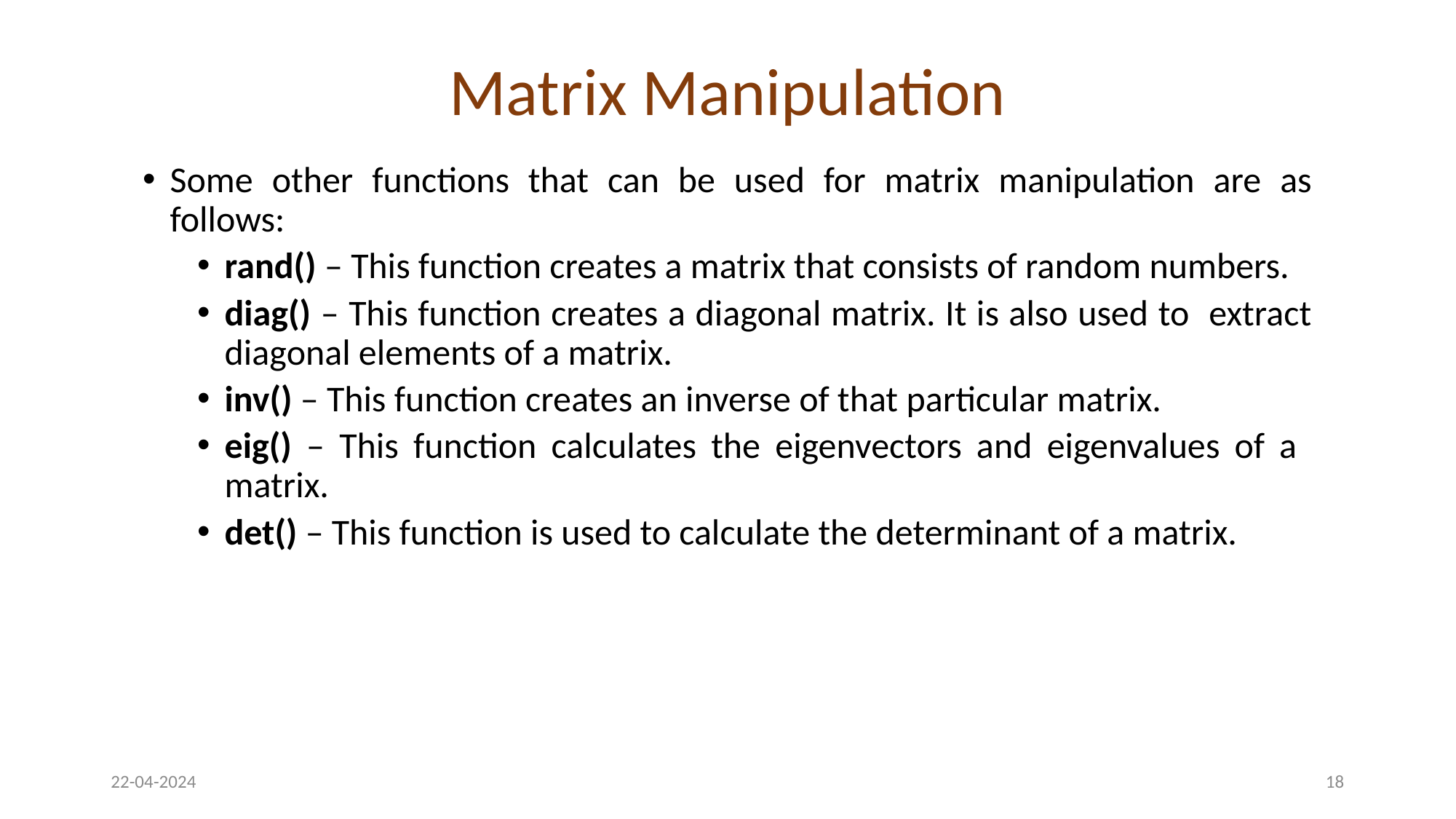

# Matrix Manipulation
Some other functions that can be used for matrix manipulation are as follows:
rand() – This function creates a matrix that consists of random numbers.
diag() – This function creates a diagonal matrix. It is also used to  extract diagonal elements of a matrix.
inv() – This function creates an inverse of that particular matrix.
eig() – This function calculates the eigenvectors and eigenvalues of a  matrix.
det() – This function is used to calculate the determinant of a matrix.

22-04-2024
18